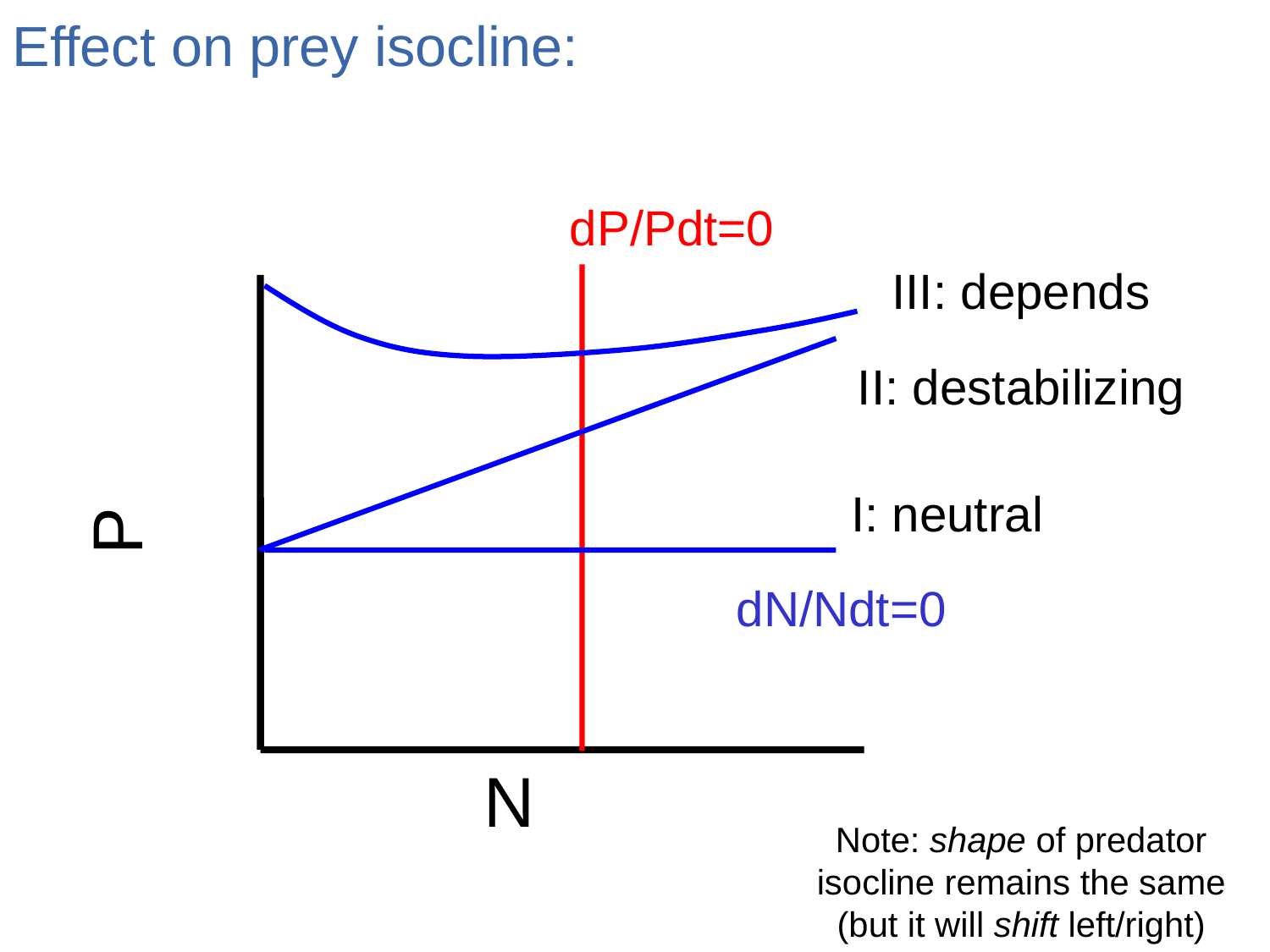

Effect on prey isocline:
dP/Pdt=0
III: depends

P
N

II: destabilizing
I: neutral

dN/Ndt=0
Note: shape of predator isocline remains the same (but it will shift left/right)